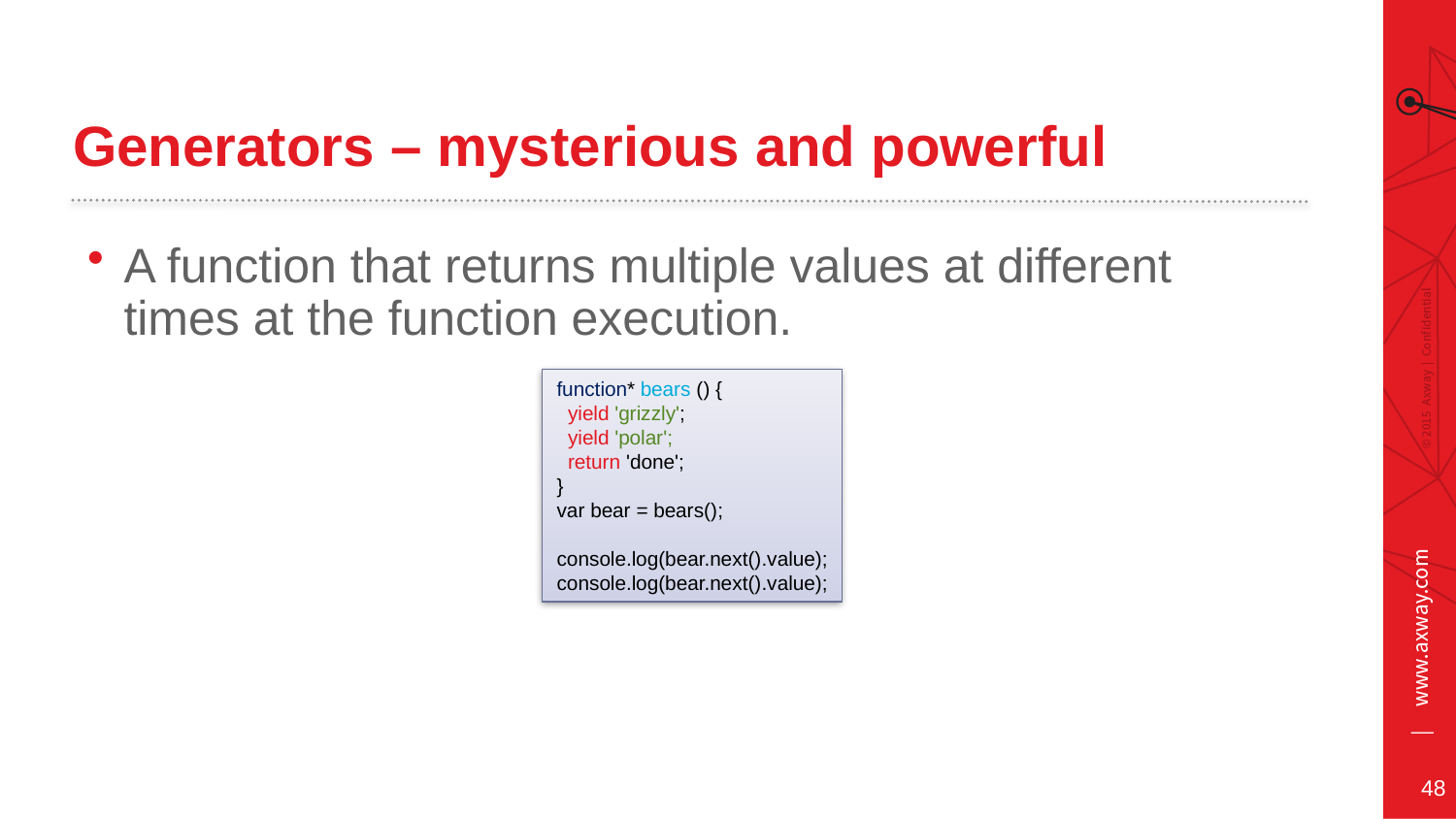

# Generators – mysterious and powerful
A function that returns multiple values at different times at the function execution.
function* bears () {
  yield 'grizzly';
  yield 'polar';
  return 'done';
}
var bear = bears();

console.log(bear.next().value);
console.log(bear.next().value);
48